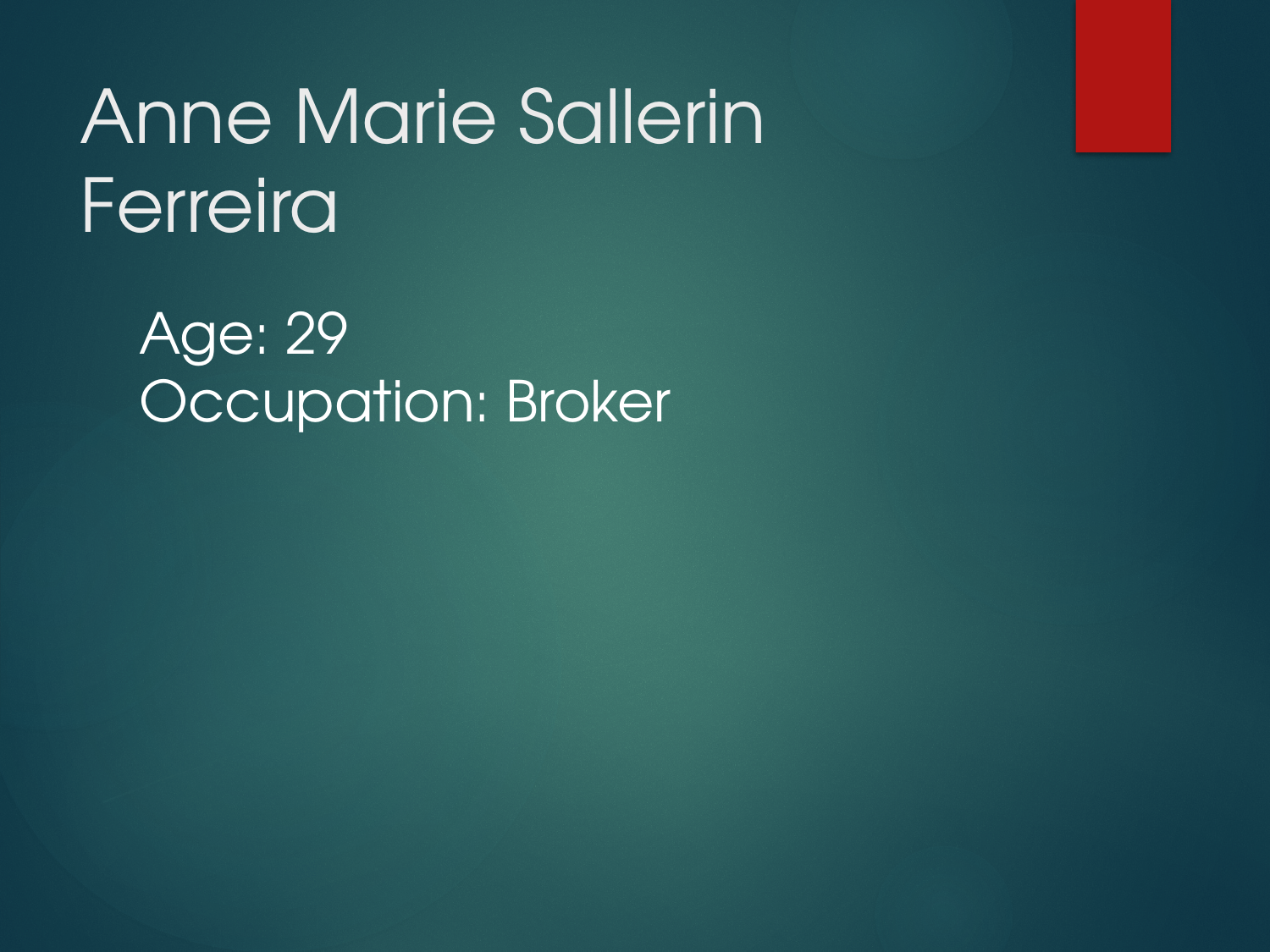

# Anne Marie Sallerin Ferreira

Age: 29
Occupation: Broker